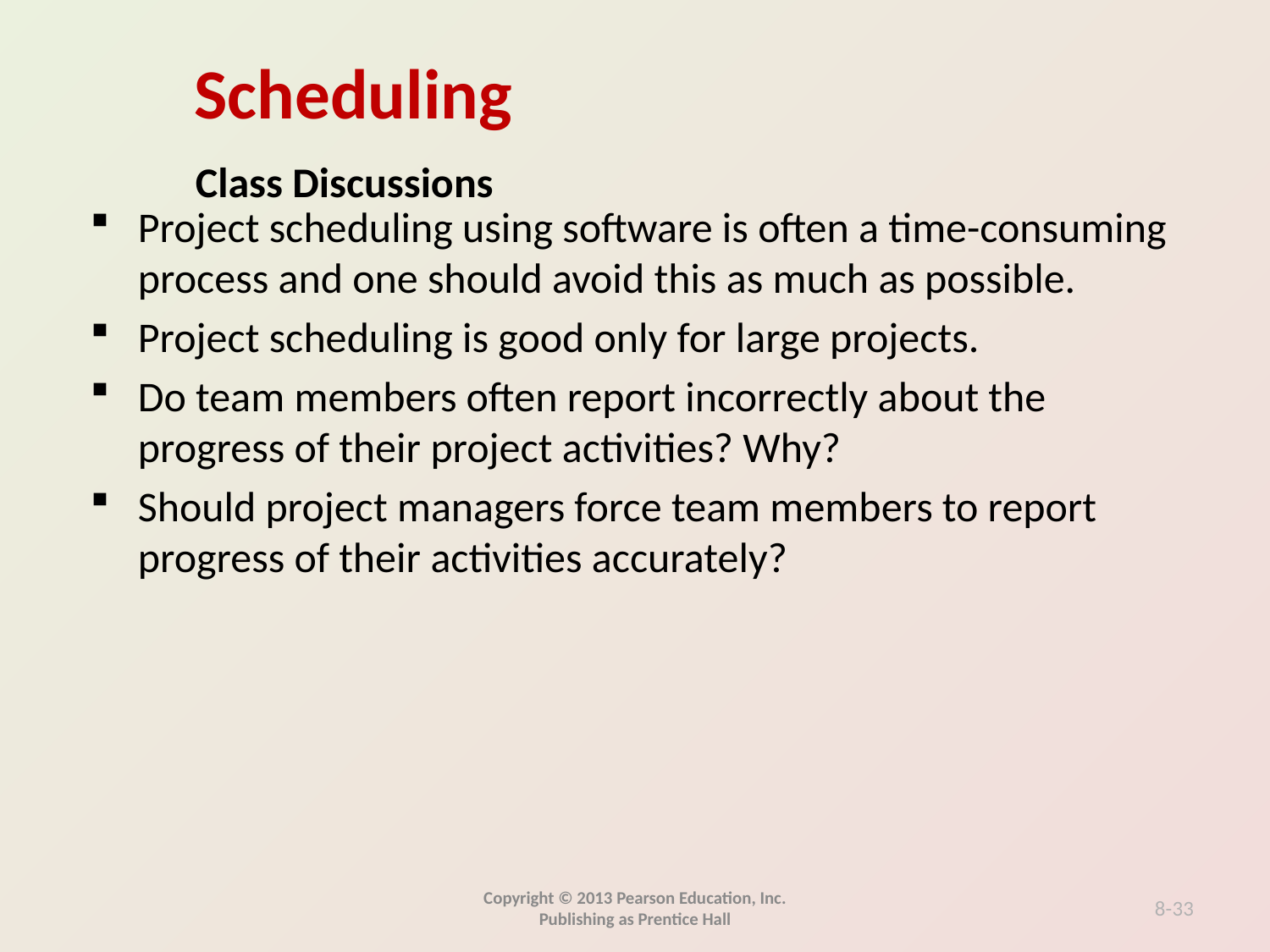

Class Discussions
Project scheduling using software is often a time-consuming process and one should avoid this as much as possible.
Project scheduling is good only for large projects.
Do team members often report incorrectly about the progress of their project activities? Why?
Should project managers force team members to report progress of their activities accurately?
Copyright © 2013 Pearson Education, Inc. Publishing as Prentice Hall
8-33